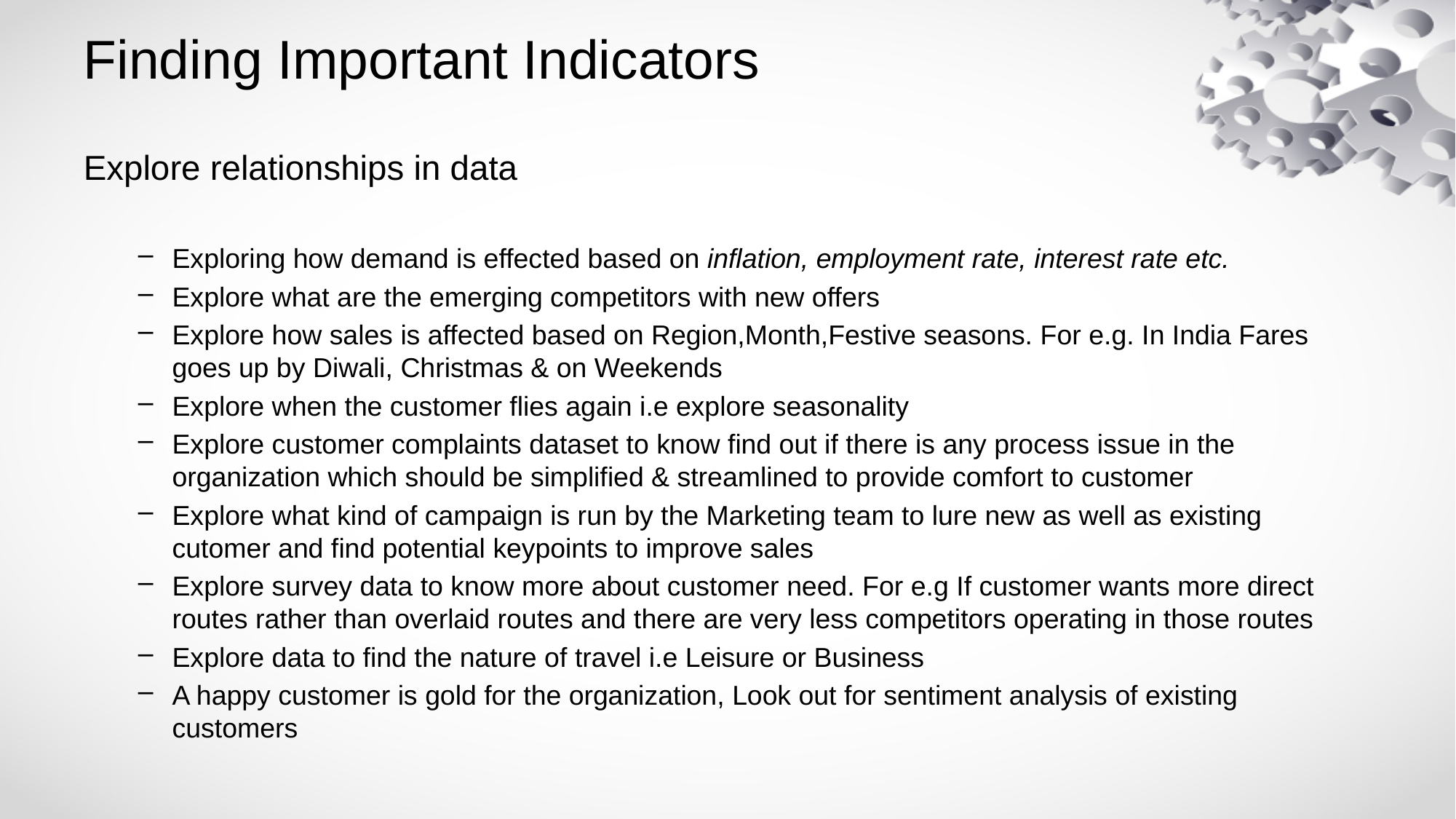

# Finding Important Indicators
Explore relationships in data

Exploring how demand is effected based on inflation, employment rate, interest rate etc.
Explore what are the emerging competitors with new offers
Explore how sales is affected based on Region,Month,Festive seasons. For e.g. In India Fares goes up by Diwali, Christmas & on Weekends
Explore when the customer flies again i.e explore seasonality
Explore customer complaints dataset to know find out if there is any process issue in the organization which should be simplified & streamlined to provide comfort to customer
Explore what kind of campaign is run by the Marketing team to lure new as well as existing cutomer and find potential keypoints to improve sales
Explore survey data to know more about customer need. For e.g If customer wants more direct routes rather than overlaid routes and there are very less competitors operating in those routes
Explore data to find the nature of travel i.e Leisure or Business
A happy customer is gold for the organization, Look out for sentiment analysis of existing customers